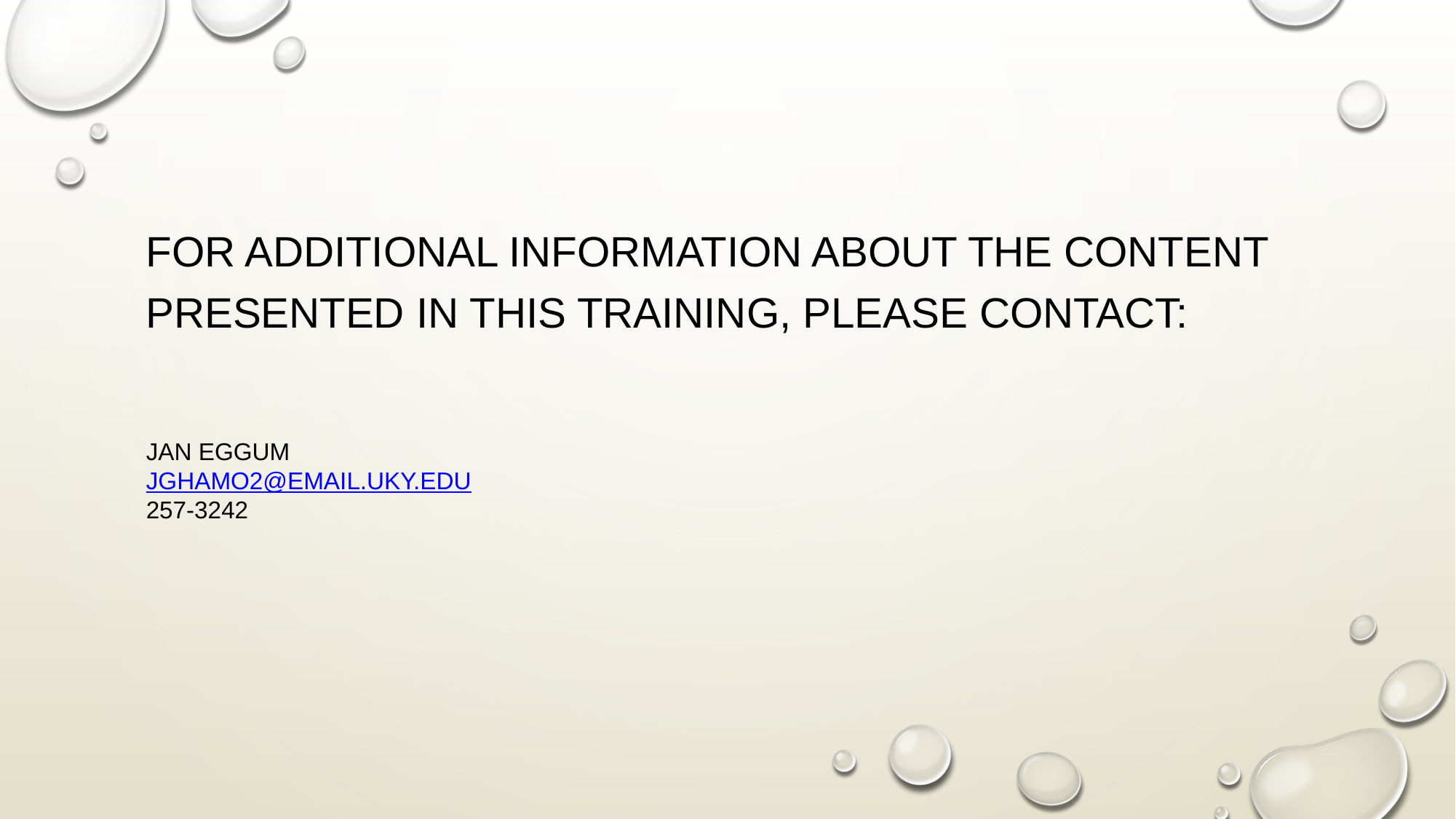

For additional information about the Content presented in this training, please contact:

Jan Eggum
jghamo2@email.uky.edu
257-3242